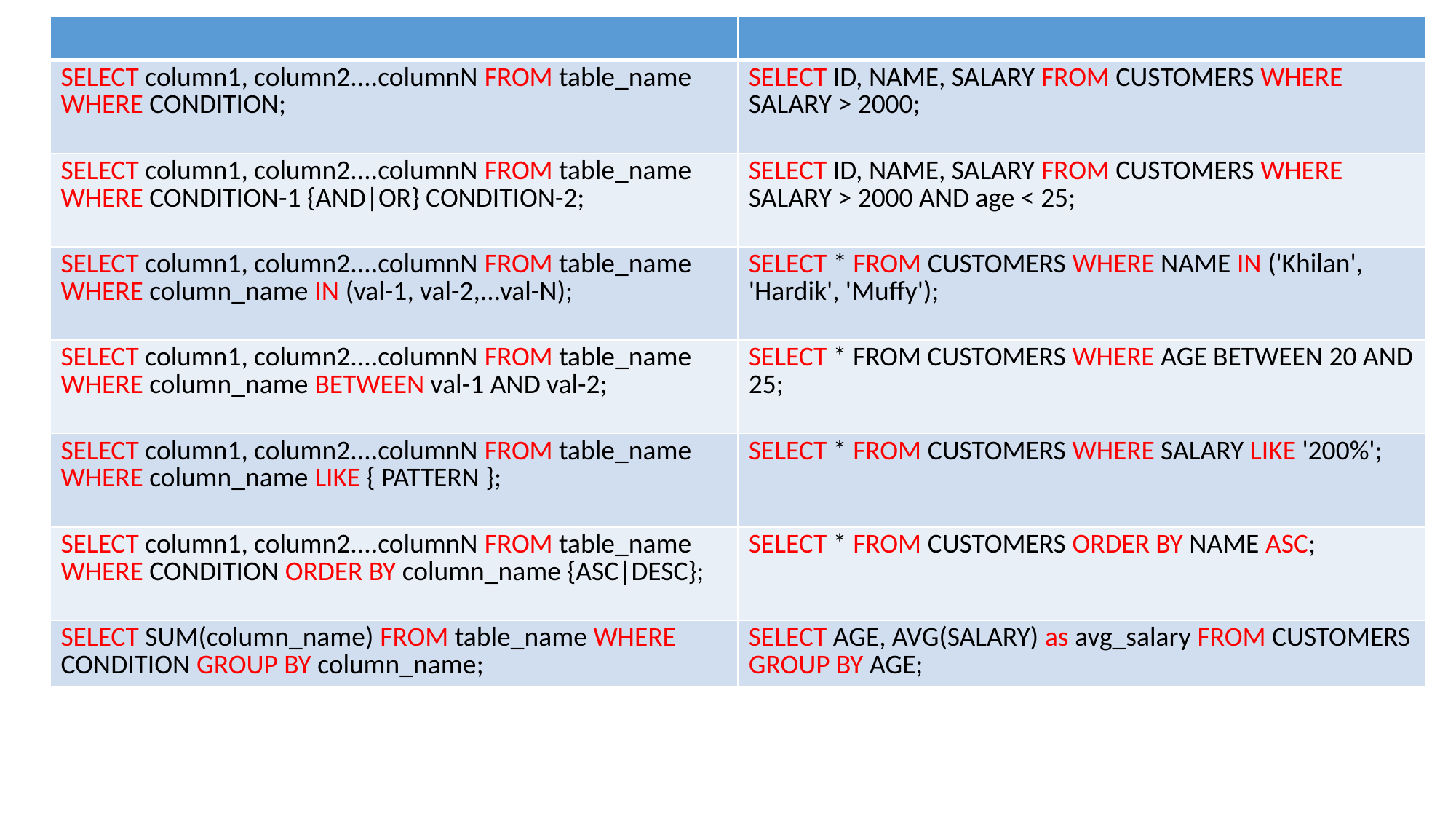

|  |  |
| --- | --- |
| SELECT column1, column2....columnN FROM table\_name WHERE CONDITION; | SELECT ID, NAME, SALARY FROM CUSTOMERS WHERE SALARY > 2000; |
| SELECT column1, column2....columnN FROM table\_name WHERE CONDITION-1 {AND|OR} CONDITION-2; | SELECT ID, NAME, SALARY FROM CUSTOMERS WHERE SALARY > 2000 AND age < 25; |
| SELECT column1, column2....columnN FROM table\_name WHERE column\_name IN (val-1, val-2,...val-N); | SELECT \* FROM CUSTOMERS WHERE NAME IN ('Khilan', 'Hardik', 'Muffy'); |
| SELECT column1, column2....columnN FROM table\_name WHERE column\_name BETWEEN val-1 AND val-2; | SELECT \* FROM CUSTOMERS WHERE AGE BETWEEN 20 AND 25; |
| SELECT column1, column2....columnN FROM table\_name WHERE column\_name LIKE { PATTERN }; | SELECT \* FROM CUSTOMERS WHERE SALARY LIKE '200%'; |
| SELECT column1, column2....columnN FROM table\_name WHERE CONDITION ORDER BY column\_name {ASC|DESC}; | SELECT \* FROM CUSTOMERS ORDER BY NAME ASC; |
| SELECT SUM(column\_name) FROM table\_name WHERE CONDITION GROUP BY column\_name; | SELECT AGE, AVG(SALARY) as avg\_salary FROM CUSTOMERS GROUP BY AGE; |